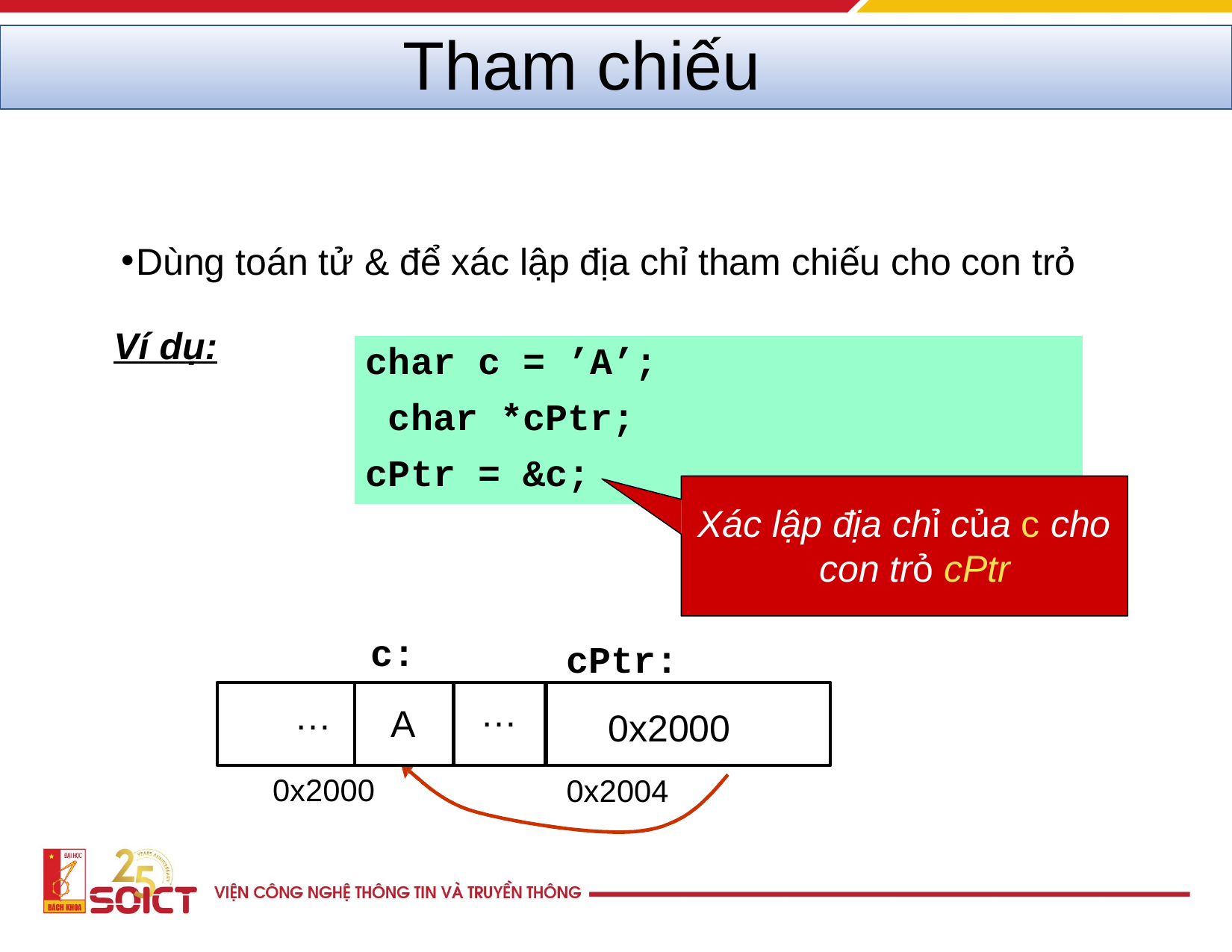

# Tham chiếu

Dùng toán tử & để xác lập địa chỉ tham chiếu cho con trỏ
Ví dụ:
char c = ’A’;  char *cPtr;  cPtr = &c;

Xác lập địa chỉ của c cho  con trỏ cPtr
c:
cPtr:

…
…
A
0x2000

0x2000
0x2004